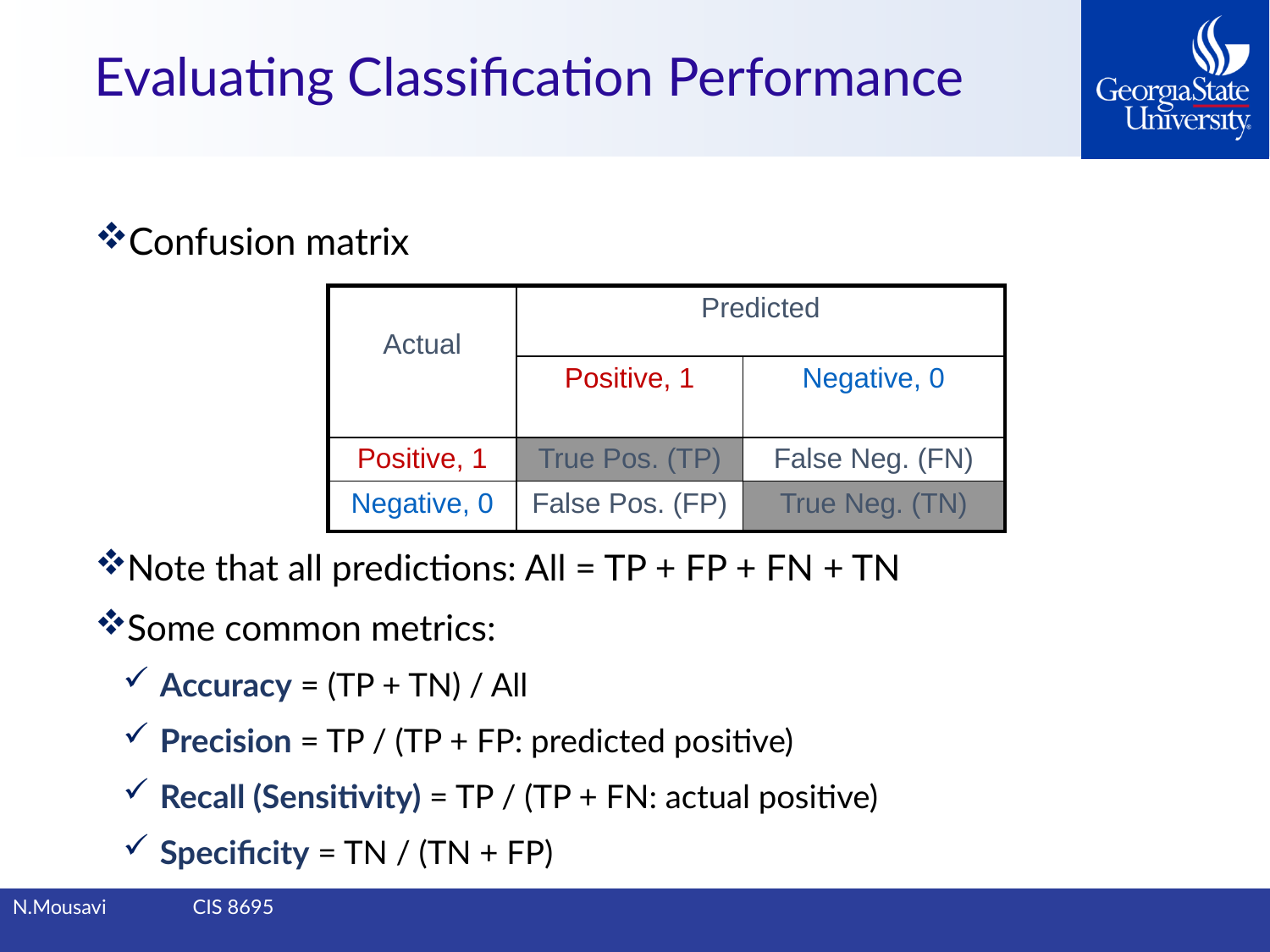

Evaluating Classification Performance
Confusion matrix

Note that all predictions: All = TP + FP + FN + TN
Some common metrics:
Accuracy = (TP + TN) / All
Precision = TP / (TP + FP: predicted positive)
Recall (Sensitivity) = TP / (TP + FN: actual positive)
Specificity = TN / (TN + FP)

| Actual | Predicted |  |
| --- | --- | --- |
|  | Positive, 1 | Negative, 0 |
| Positive, 1 | True Pos. (TP) | False Neg. (FN) |
| Negative, 0 | False Pos. (FP) | True Neg. (TN) |